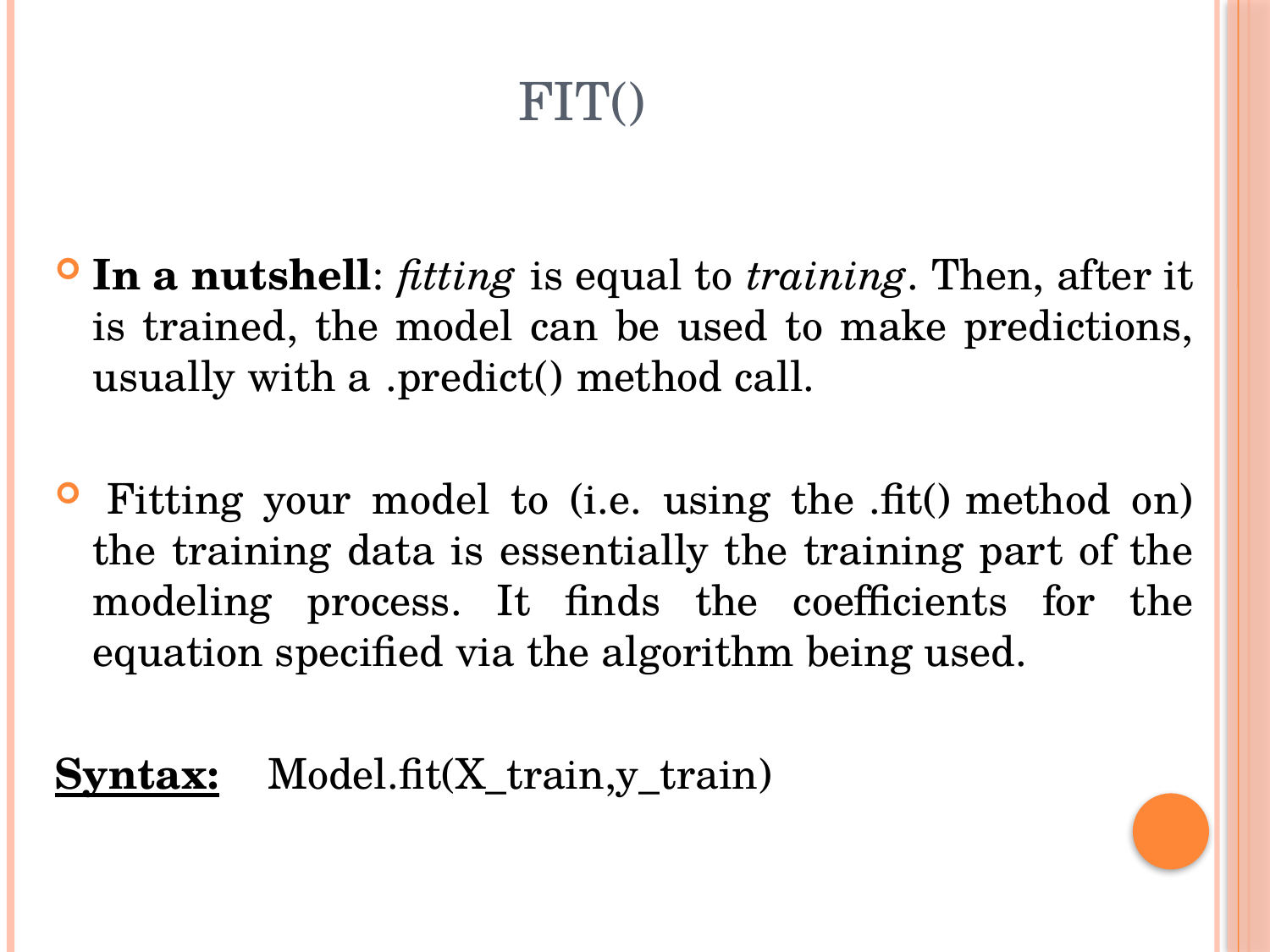

# Fit()

In a nutshell: fitting is equal to training. Then, after it is trained, the model can be used to make predictions, usually with a .predict() method call.

 Fitting your model to (i.e. using the .fit() method on) the training data is essentially the training part of the modeling process. It finds the coefficients for the equation specified via the algorithm being used.

Syntax:    Model.fit(X_train,y_train)